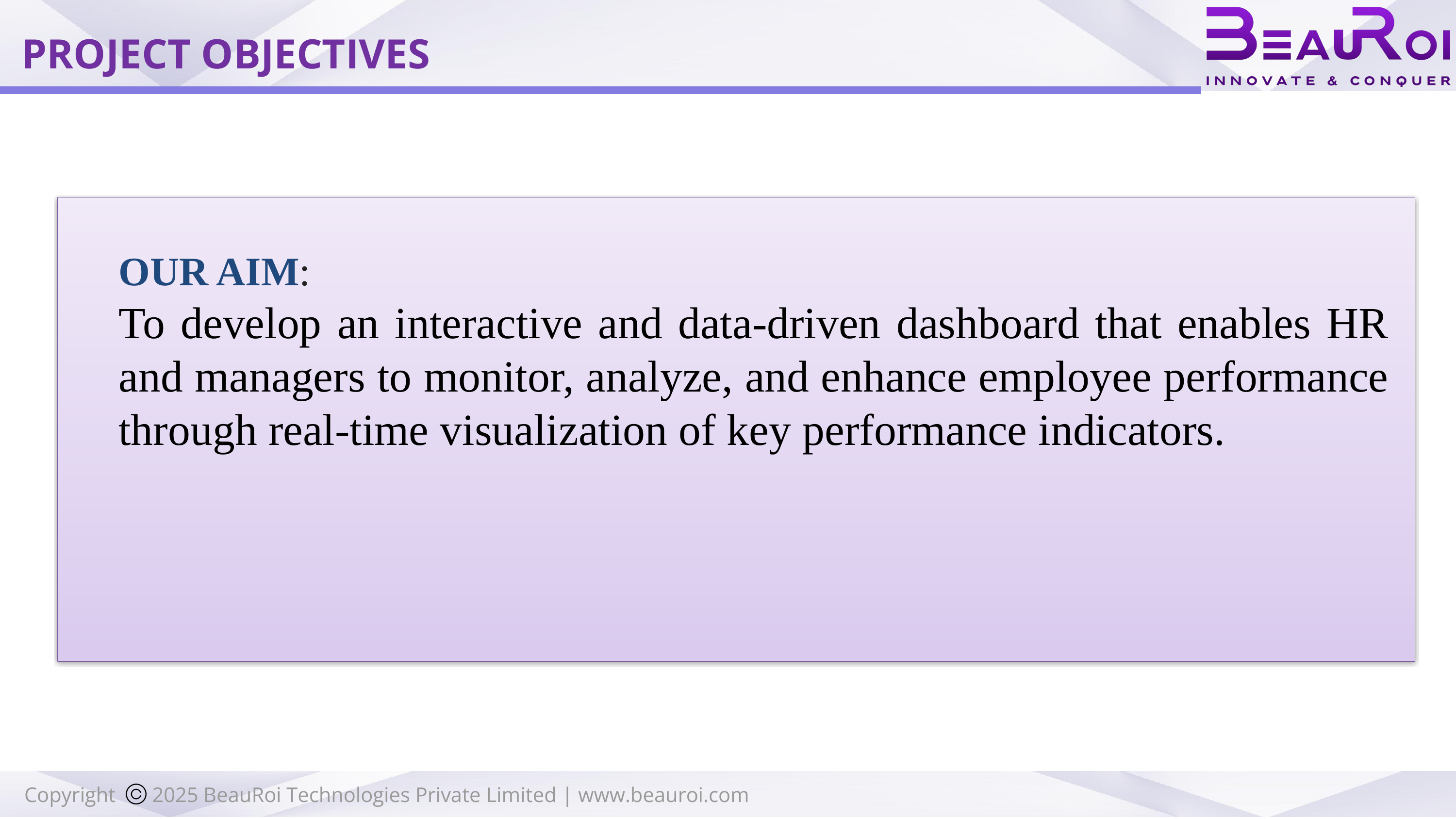

PROJECT OBJECTIVES

OUR AIM:
To develop an interactive and data-driven dashboard that enables HR and managers to monitor, analyze, and enhance employee performance through real-time visualization of key performance indicators.